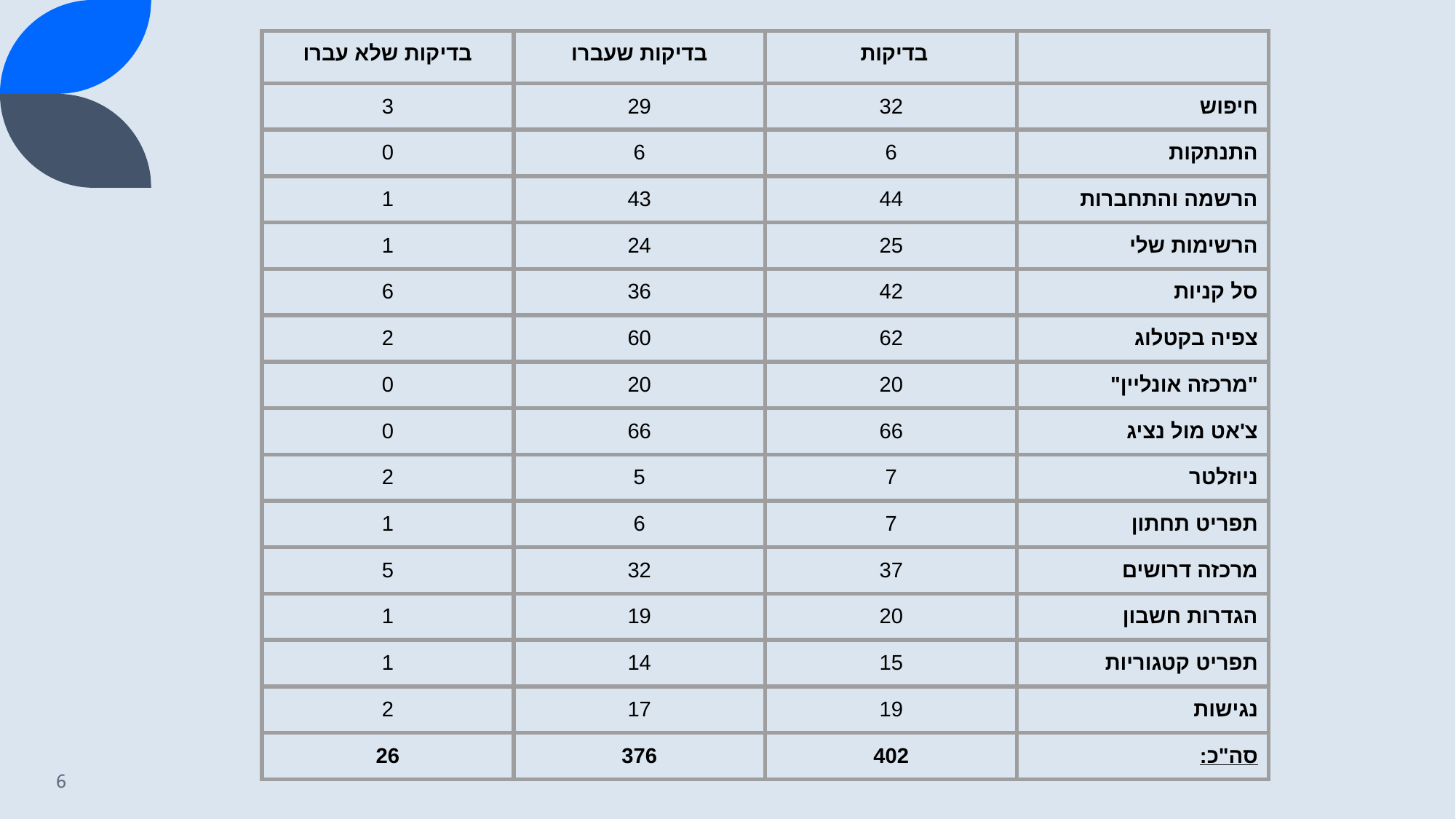

| בדיקות שלא עברו | בדיקות שעברו | בדיקות |  |
| --- | --- | --- | --- |
| 3 | 29 | 32 | חיפוש |
| 0 | 6 | 6 | התנתקות |
| 1 | 43 | 44 | הרשמה והתחברות |
| 1 | 24 | 25 | הרשימות שלי |
| 6 | 36 | 42 | סל קניות |
| 2 | 60 | 62 | צפיה בקטלוג |
| 0 | 20 | 20 | "מרכזה אונליין" |
| 0 | 66 | 66 | צ'אט מול נציג |
| 2 | 5 | 7 | ניוזלטר |
| 1 | 6 | 7 | תפריט תחתון |
| 5 | 32 | 37 | מרכזה דרושים |
| 1 | 19 | 20 | הגדרות חשבון |
| 1 | 14 | 15 | תפריט קטגוריות |
| 2 | 17 | 19 | נגישות |
| 26 | 376 | 402 | סה"כ: |
6